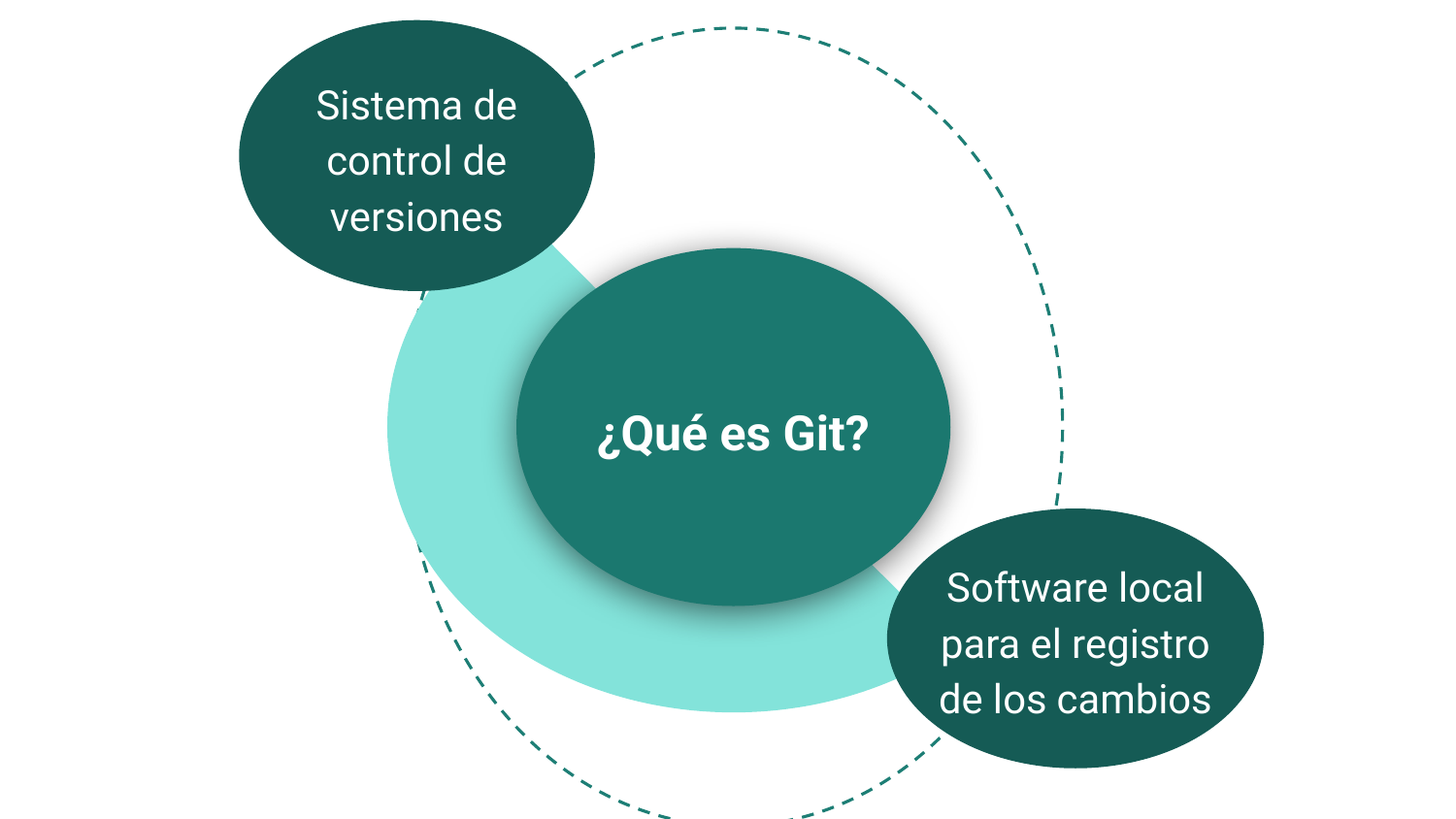

Sistema de control de versiones

¿Qué es Git?

Software local para el registro de los cambios